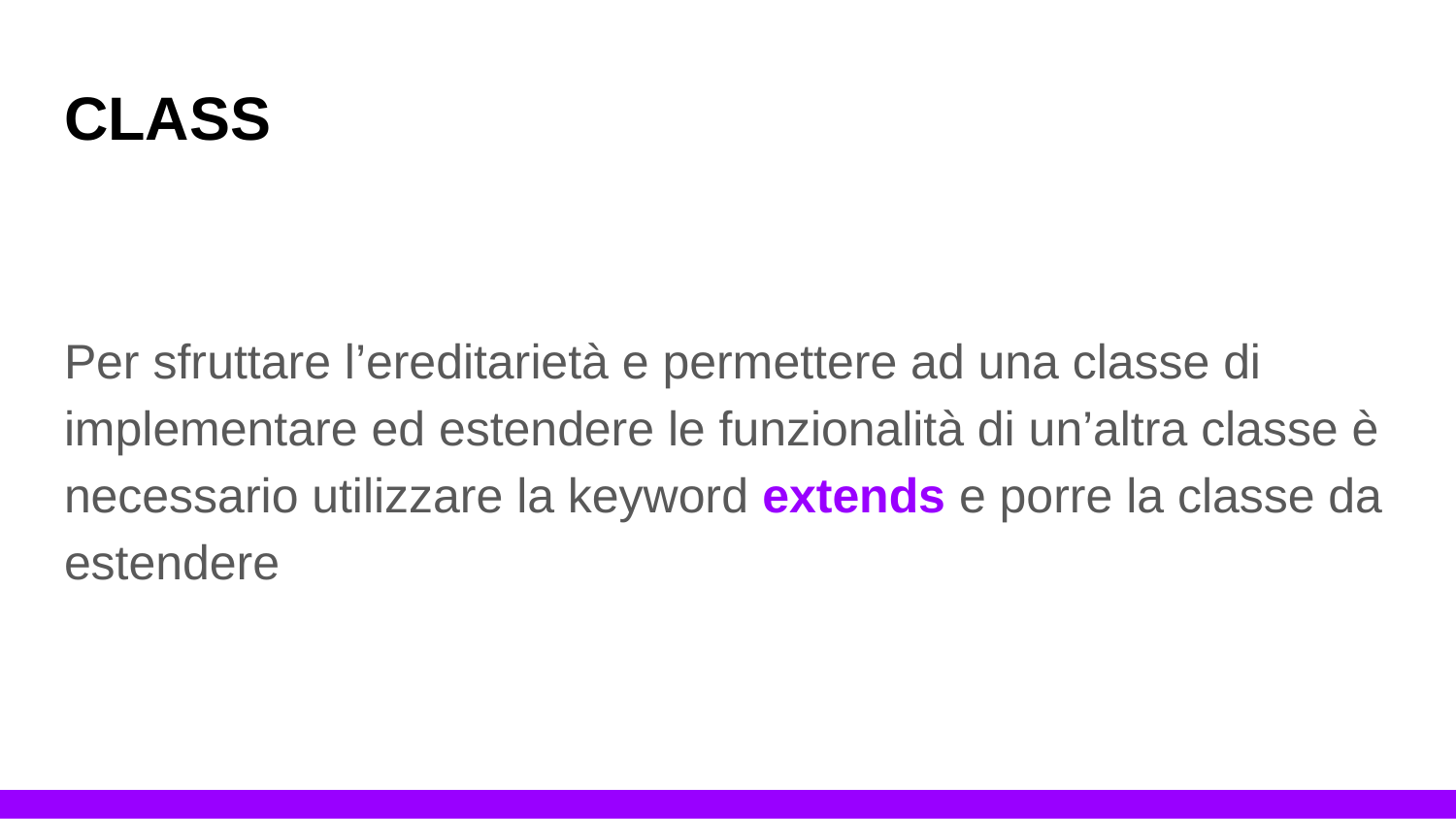

# CLASS
Per sfruttare l’ereditarietà e permettere ad una classe di implementare ed estendere le funzionalità di un’altra classe è necessario utilizzare la keyword extends e porre la classe da estendere